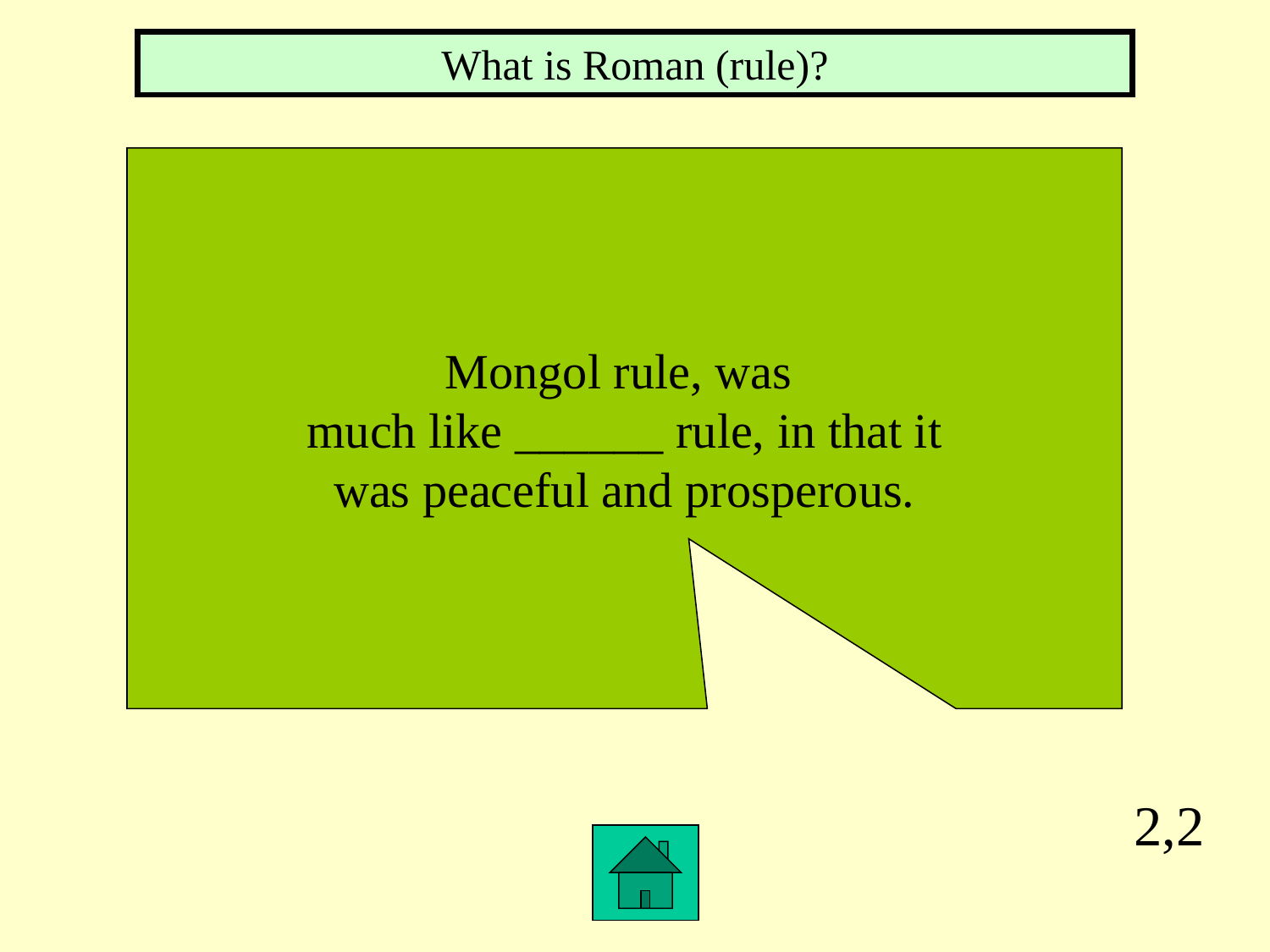

What is Roman (rule)?
Mongol rule, was
much like ______ rule, in that it
was peaceful and prosperous.
2,2